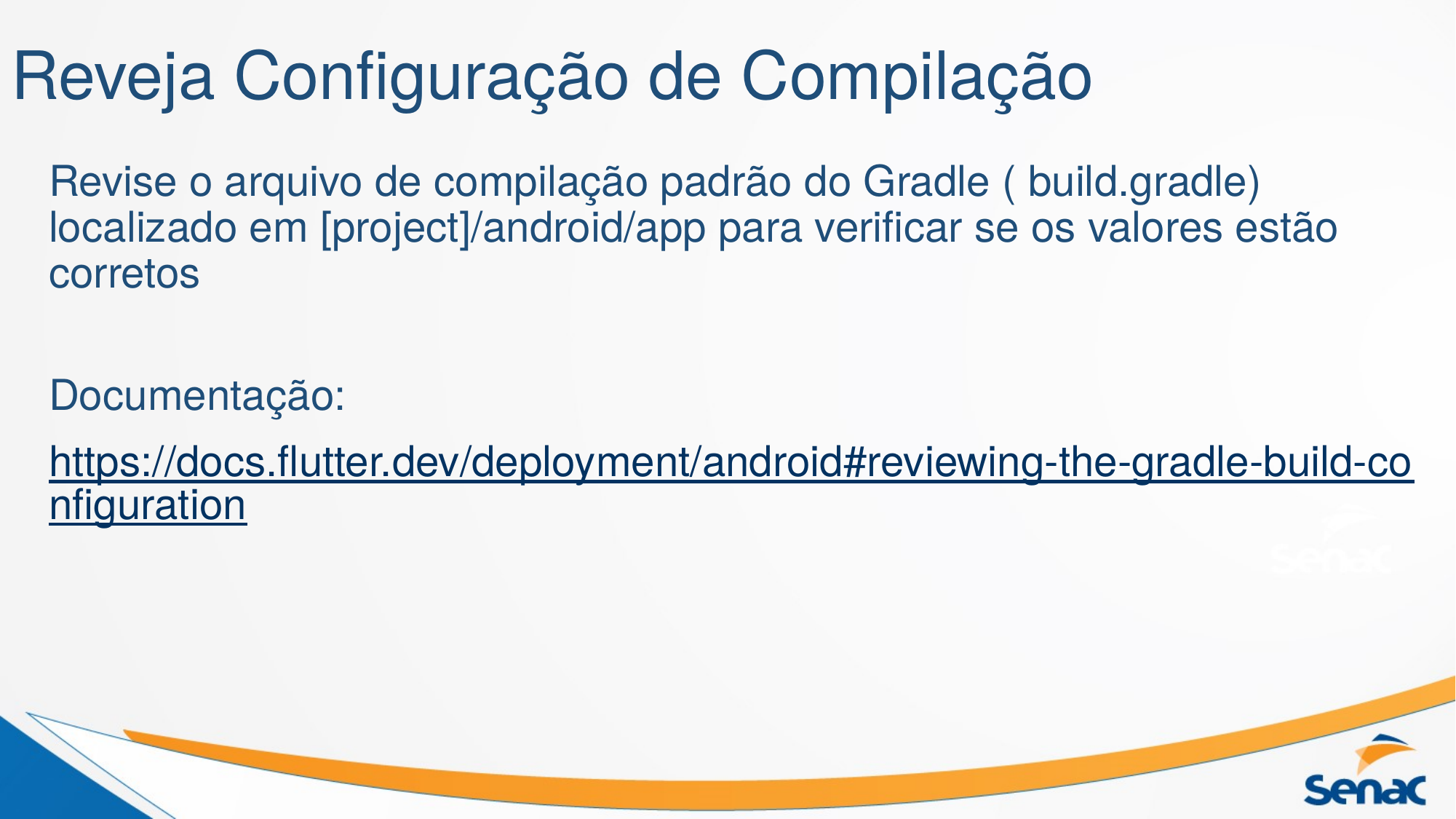

# Reveja Configuração de Compilação
Revise o arquivo de compilação padrão do Gradle ( build.gradle) localizado em [project]/android/app para verificar se os valores estão corretos

Documentação:
https://docs.flutter.dev/deployment/android#reviewing-the-gradle-build-configuration